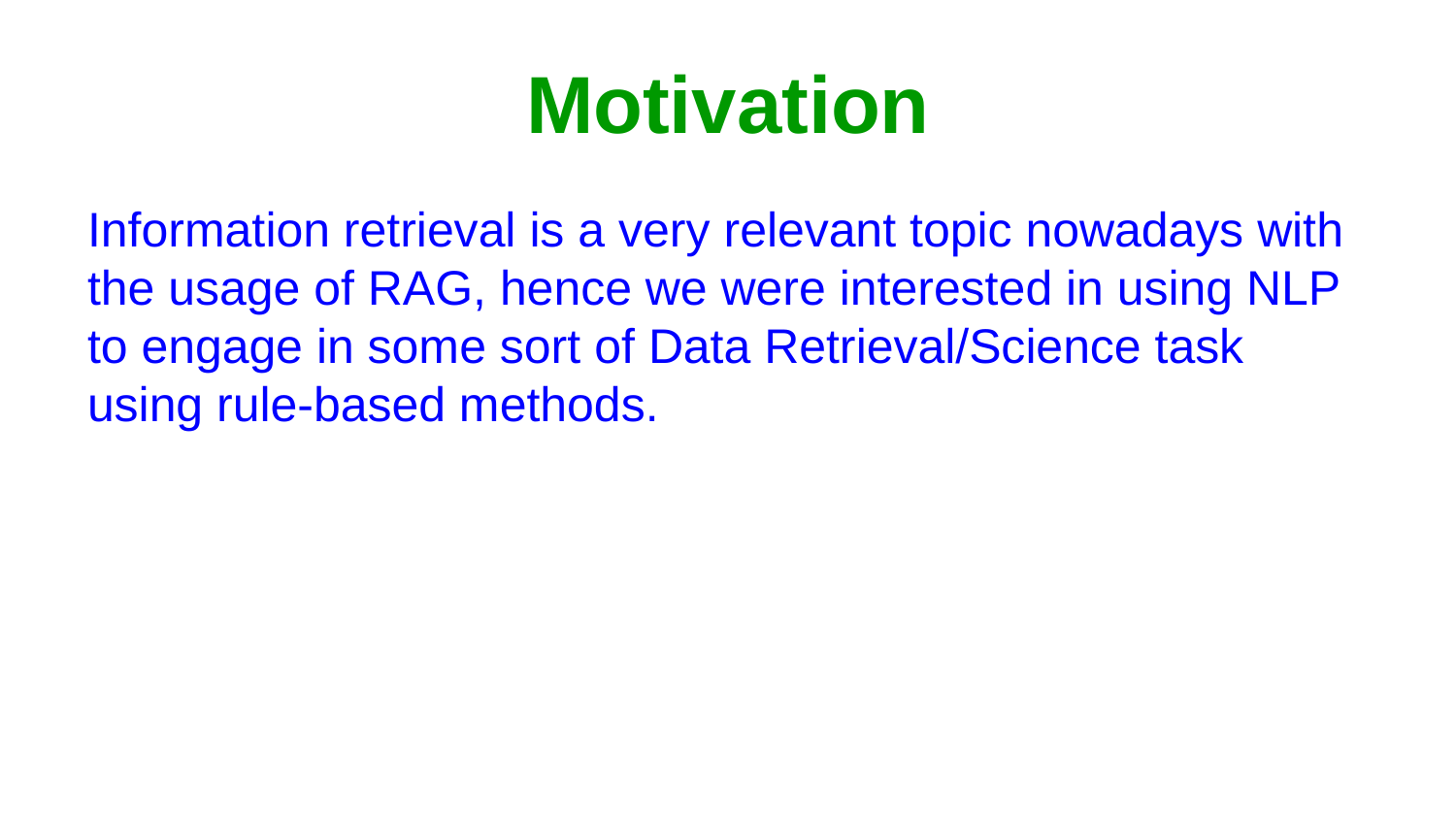

# Motivation
Information retrieval is a very relevant topic nowadays with the usage of RAG, hence we were interested in using NLP to engage in some sort of Data Retrieval/Science task using rule-based methods.